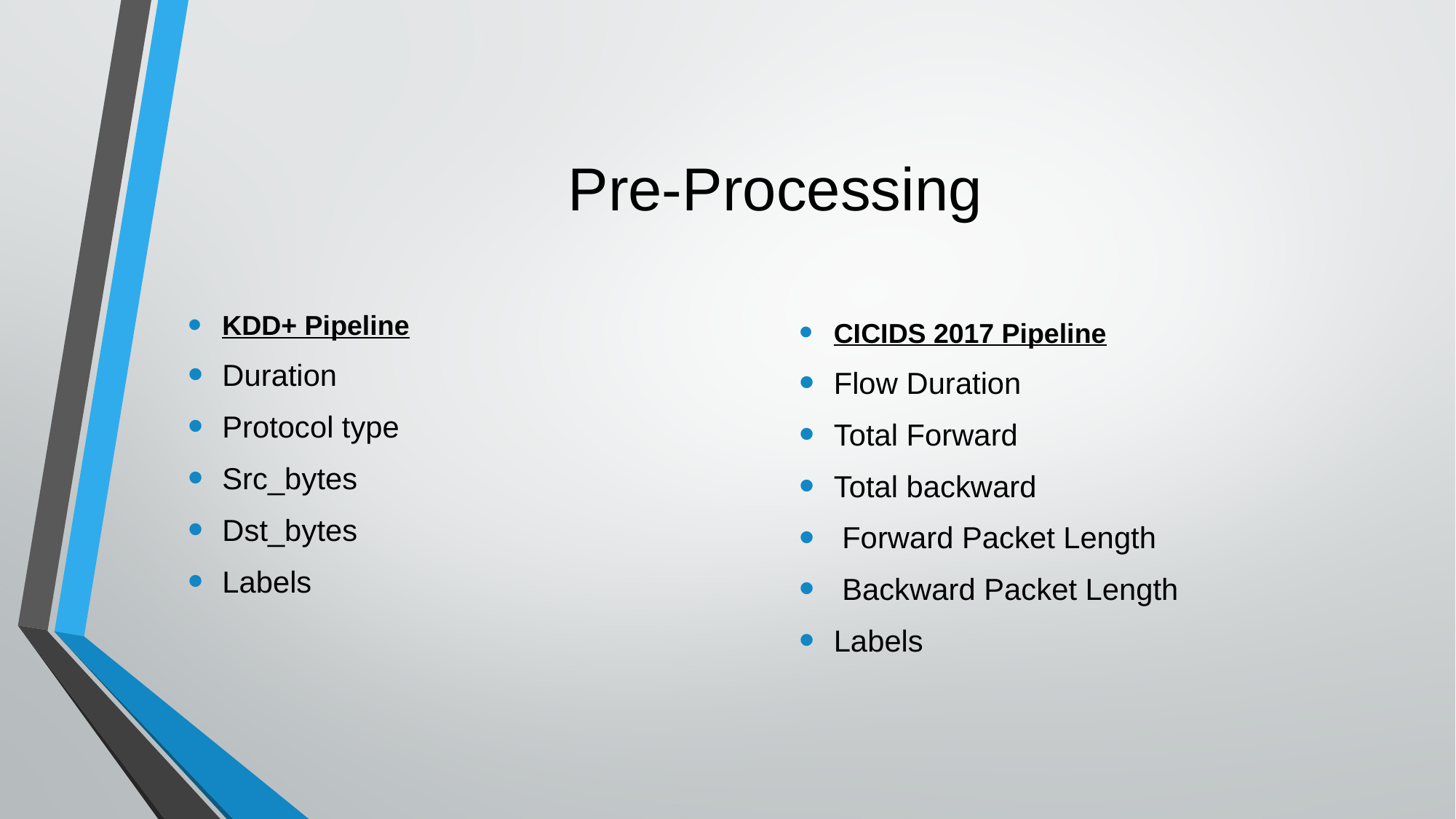

# Pre-Processing
KDD+ Pipeline
Duration
Protocol type
Src_bytes
Dst_bytes
Labels
CICIDS 2017 Pipeline
Flow Duration
Total Forward
Total backward
 Forward Packet Length
 Backward Packet Length
Labels